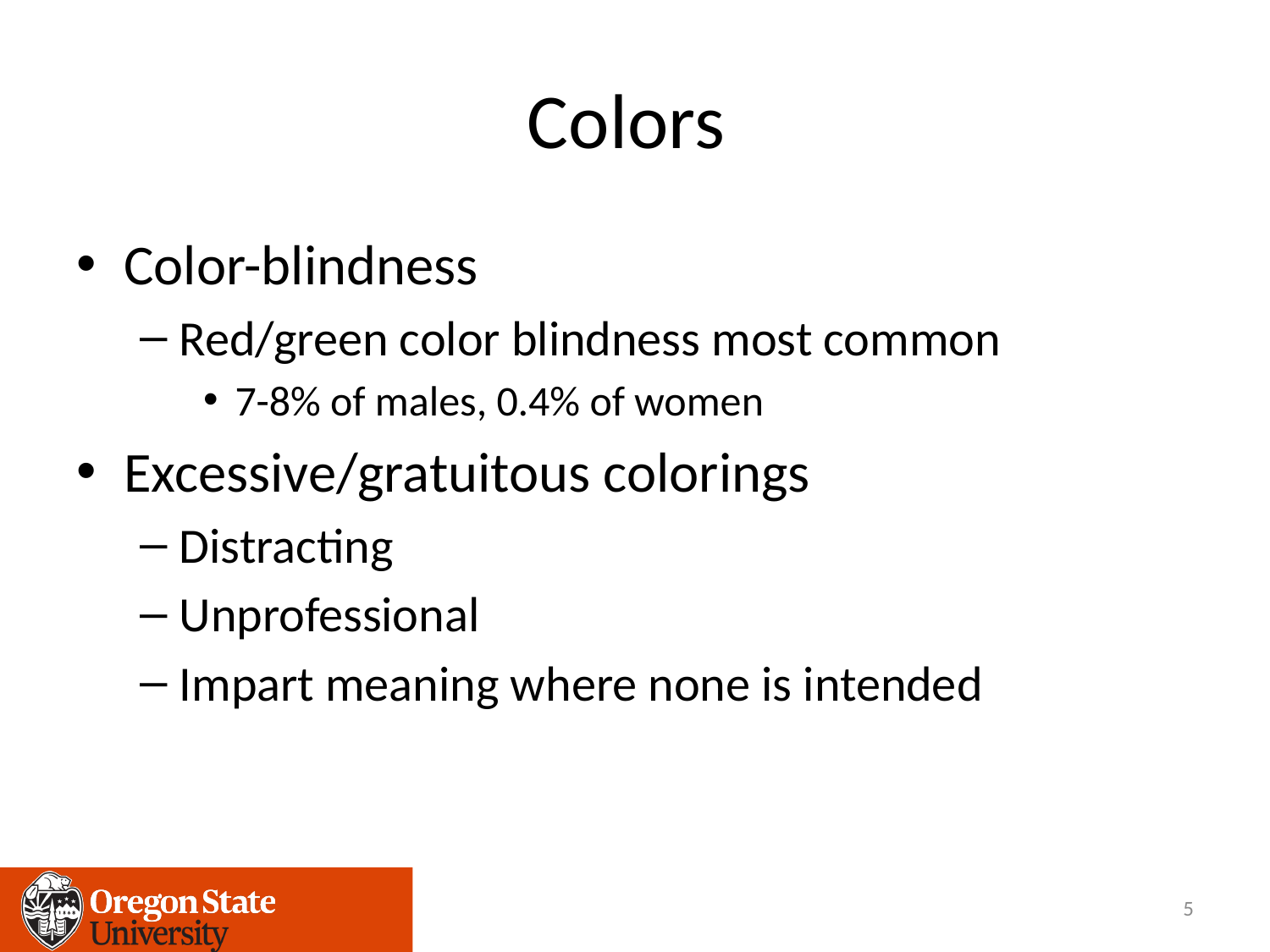

# Colors
Color-blindness
Red/green color blindness most common
7-8% of males, 0.4% of women
Excessive/gratuitous colorings
Distracting
Unprofessional
Impart meaning where none is intended
5